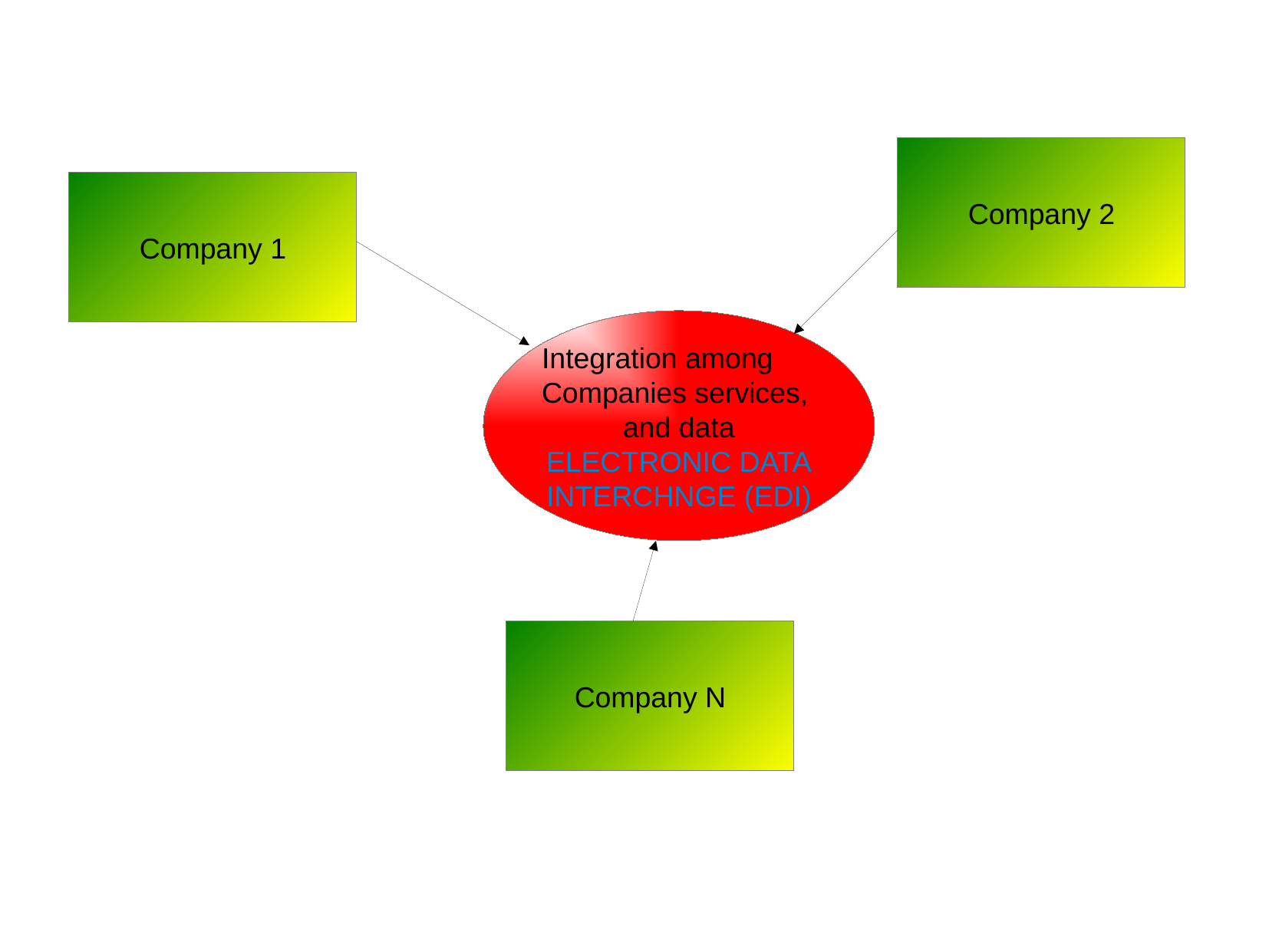

Company 2
Company 1

Integration among
Companies services,
and data
ELECTRONIC DATA
INTERCHNGE (EDI)

Company N